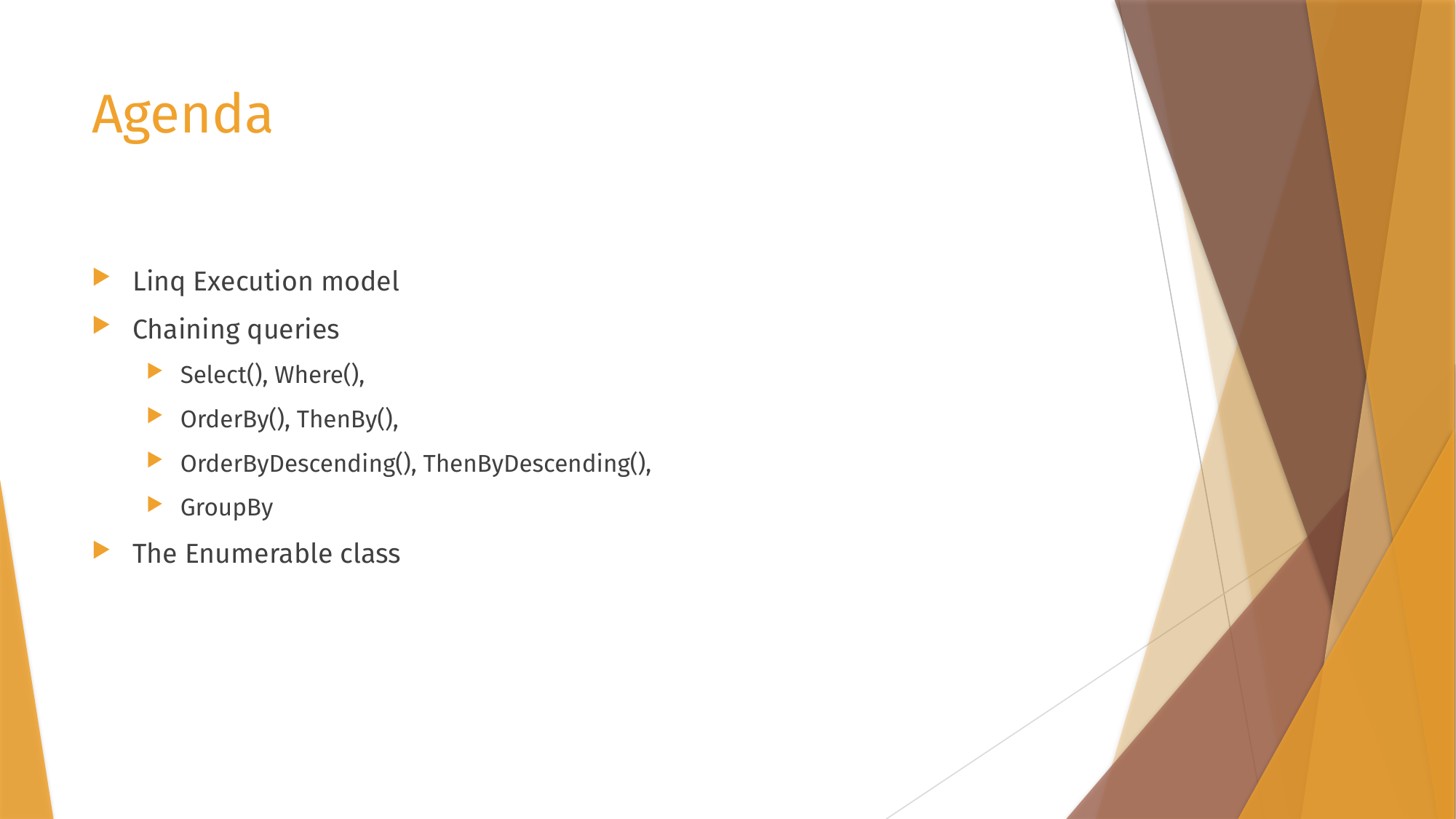

# Agenda
Linq Execution model
Chaining queries
Select(), Where(),
OrderBy(), ThenBy(),
OrderByDescending(), ThenByDescending(),
GroupBy
The Enumerable class